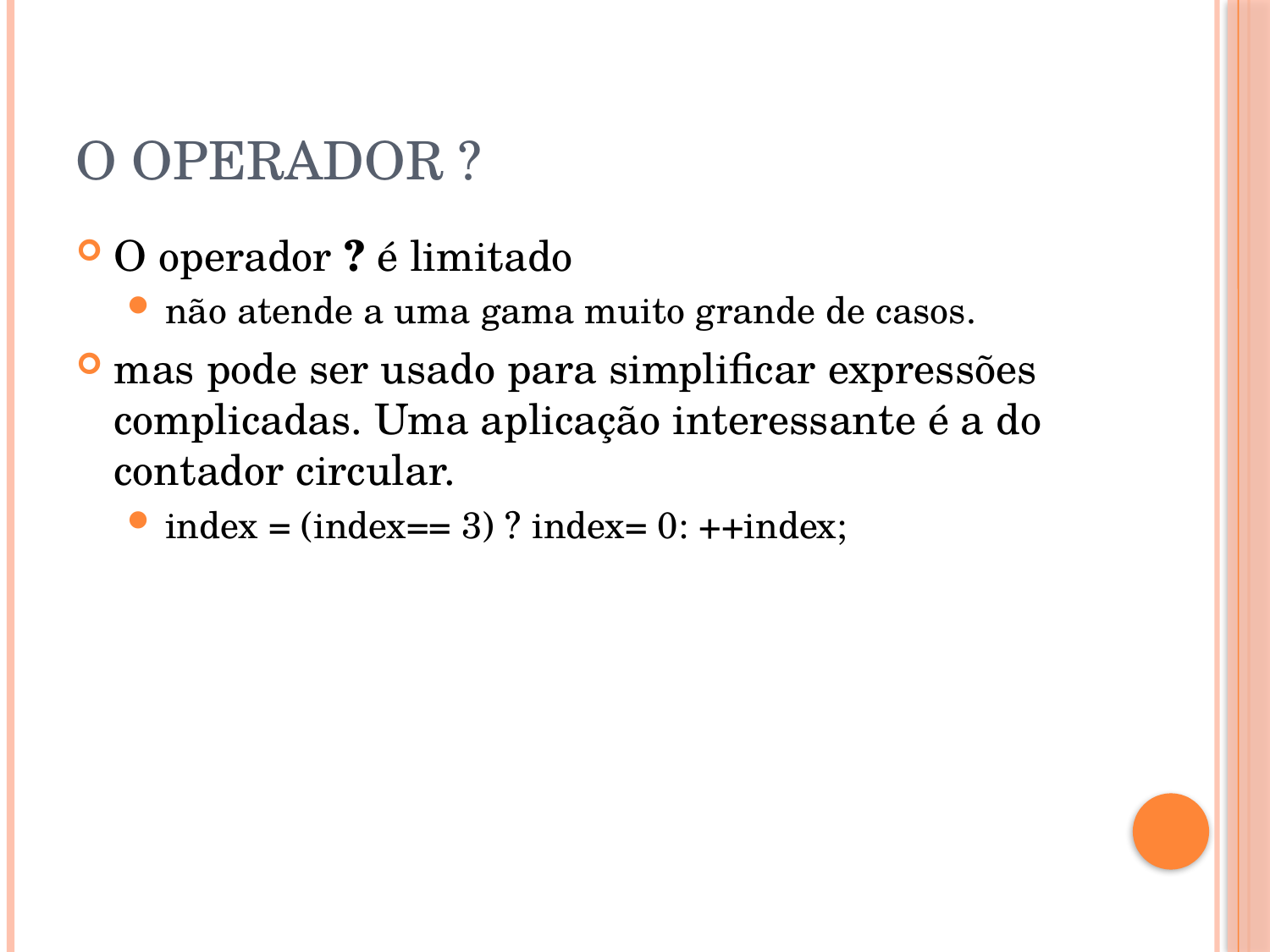

# O Operador ?
O operador ? é limitado
não atende a uma gama muito grande de casos.
mas pode ser usado para simplificar expressões complicadas. Uma aplicação interessante é a do contador circular.
index = (index== 3) ? index= 0: ++index;